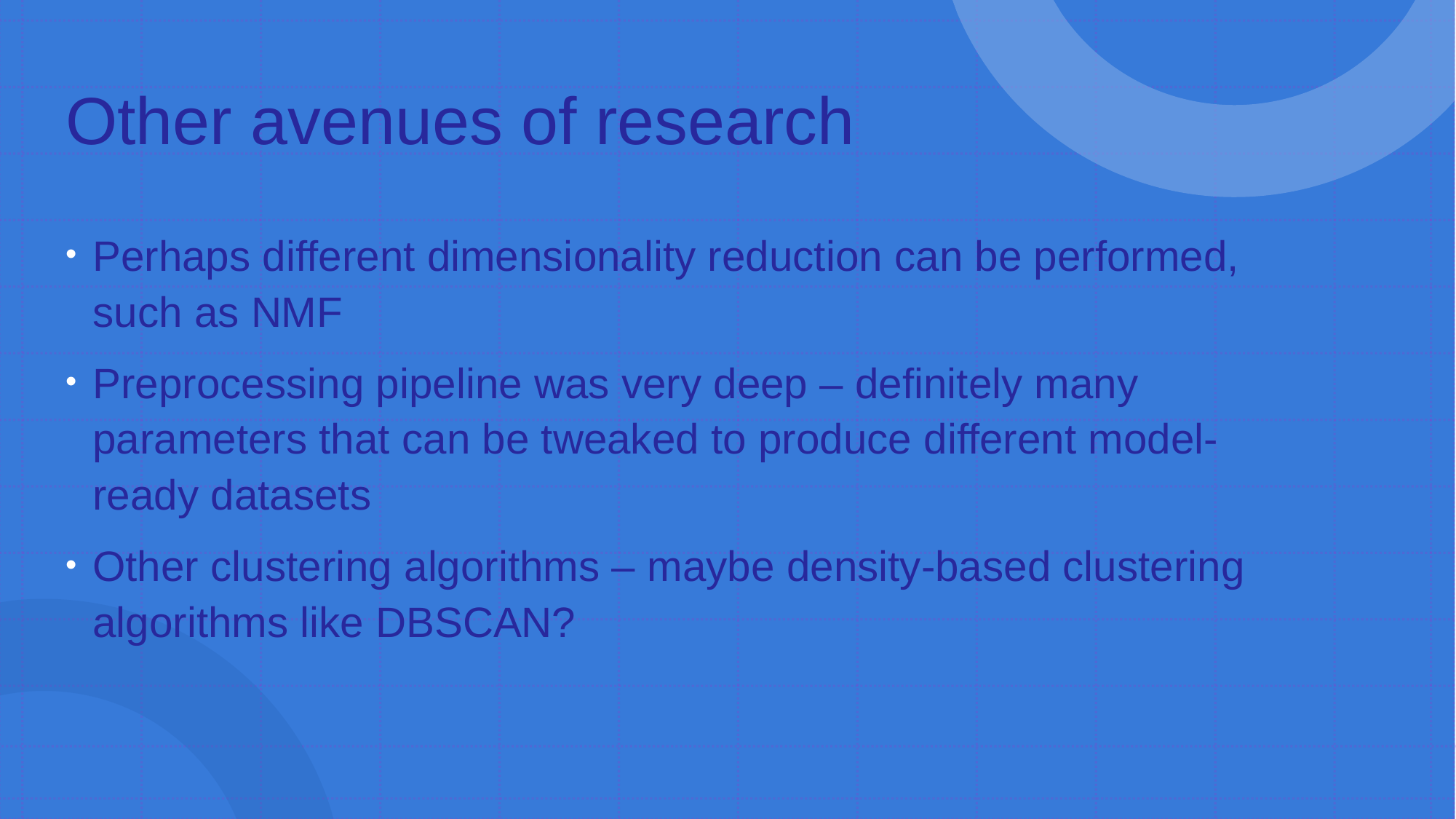

# Other avenues of research
Perhaps different dimensionality reduction can be performed, such as NMF
Preprocessing pipeline was very deep – definitely many parameters that can be tweaked to produce different model-ready datasets
Other clustering algorithms – maybe density-based clustering algorithms like DBSCAN?